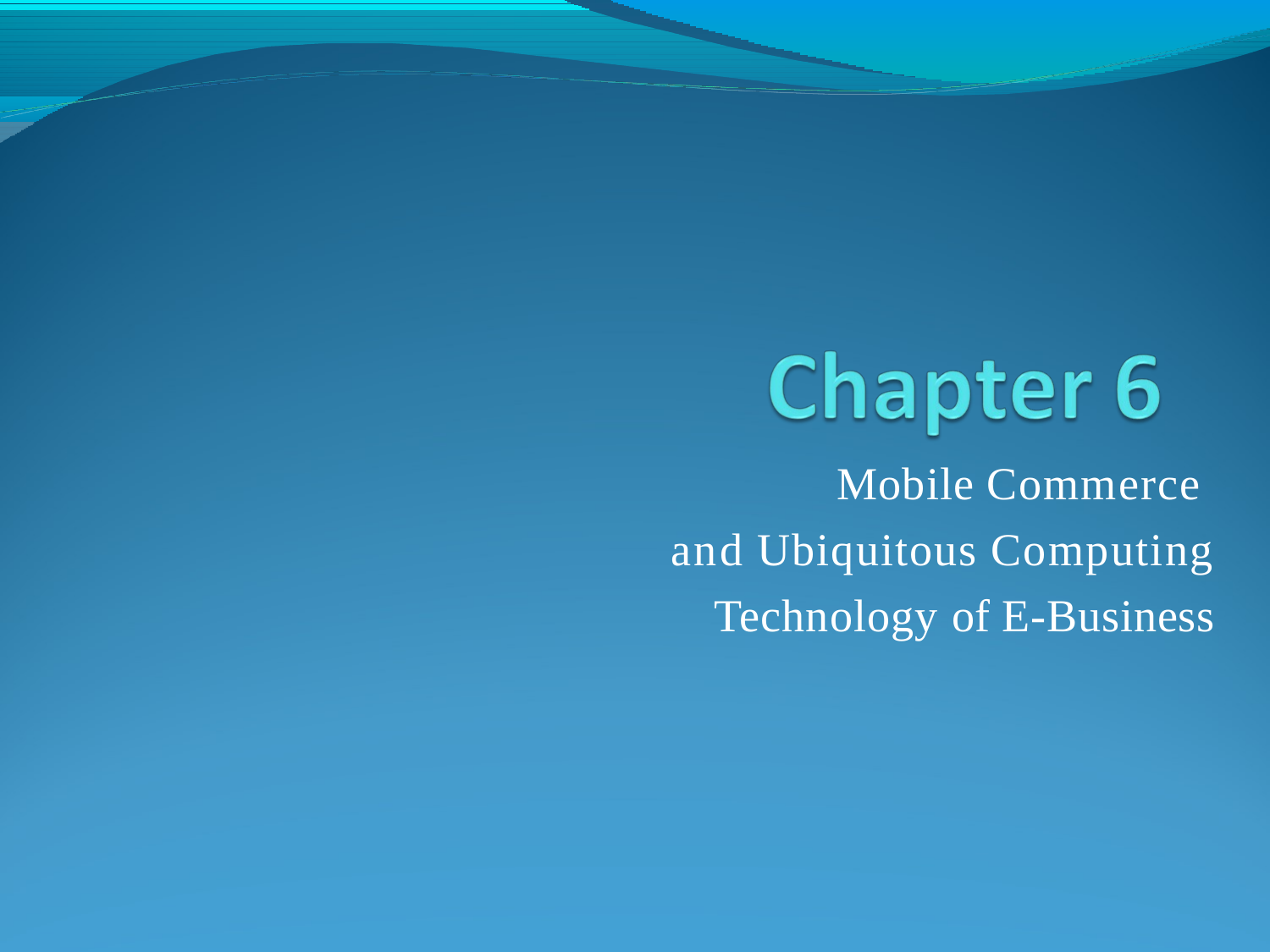

Mobile Commerce  and Ubiquitous Computing  Technology of E-Business